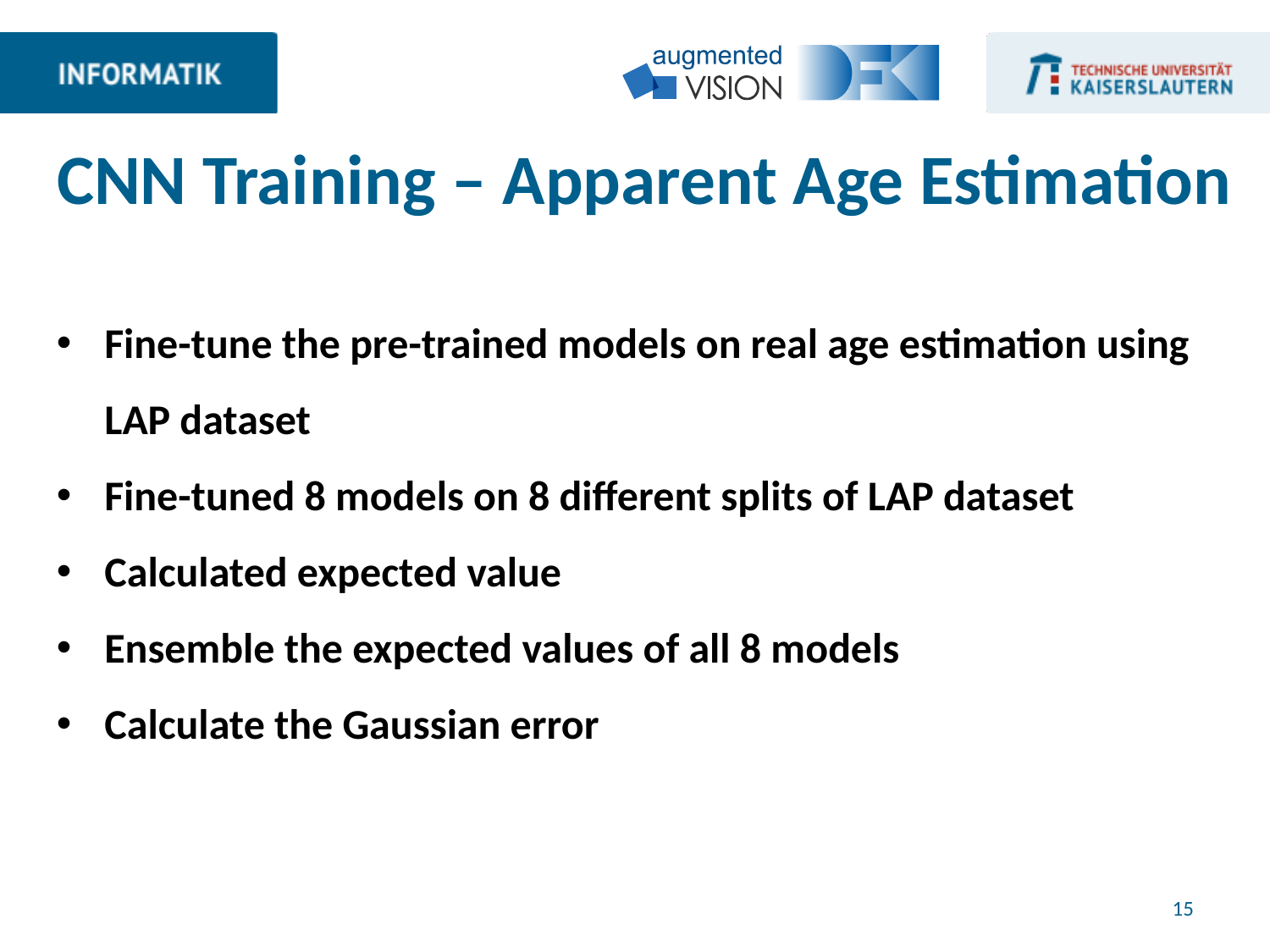

CNN Training – Apparent Age Estimation
Fine-tune the pre-trained models on real age estimation using LAP dataset
Fine-tuned 8 models on 8 different splits of LAP dataset
Calculated expected value
Ensemble the expected values of all 8 models
Calculate the Gaussian error

15